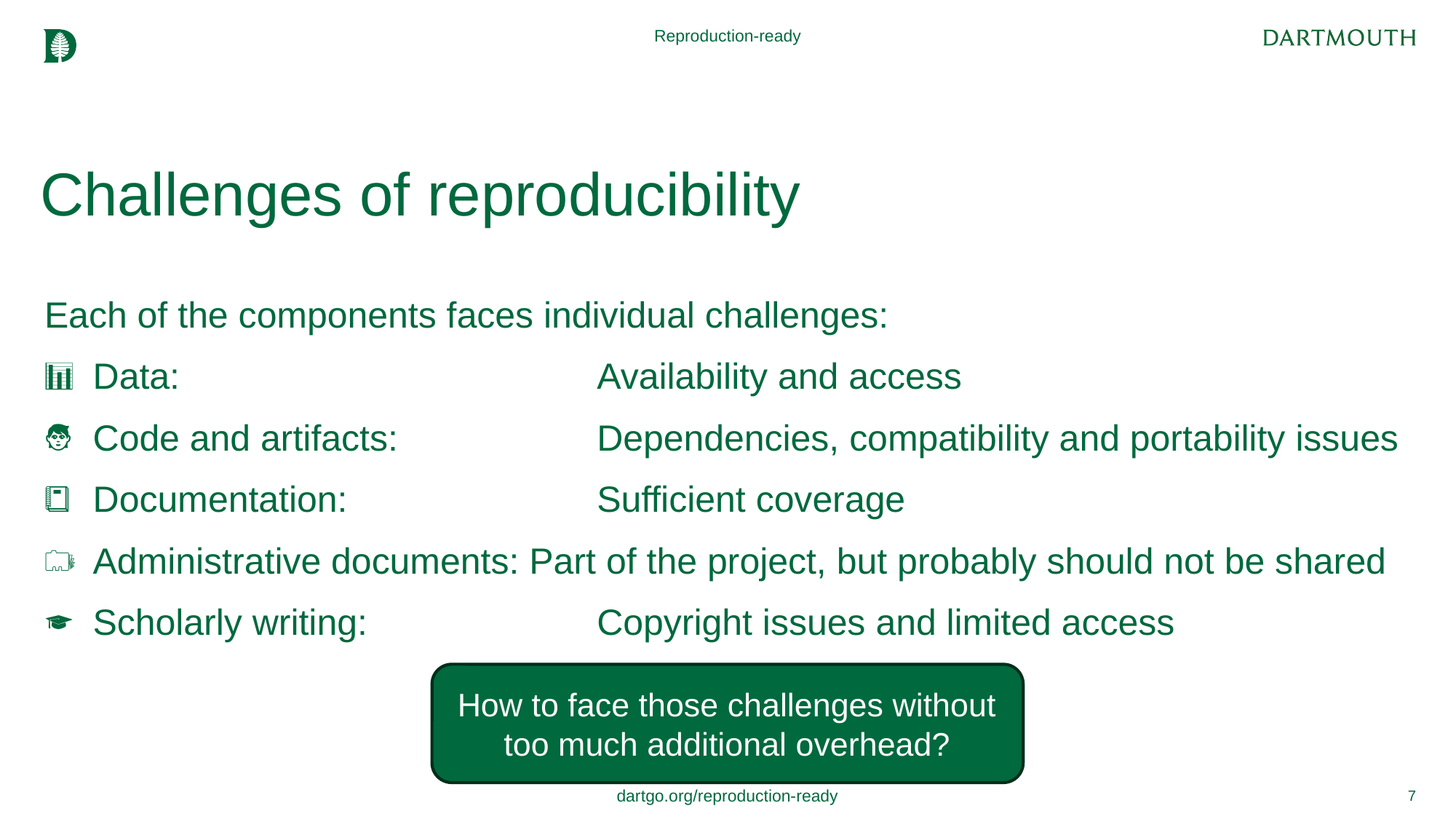

Reproduction-ready
# Challenges of reproducibility
Each of the components faces individual challenges:
Data: 	Availability and access
Code and artifacts: 	Dependencies, compatibility and portability issues
Documentation: 	Sufficient coverage
Administrative documents: Part of the project, but probably should not be shared
Scholarly writing: 		Copyright issues and limited access

How to face those challenges without too much additional overhead?
7